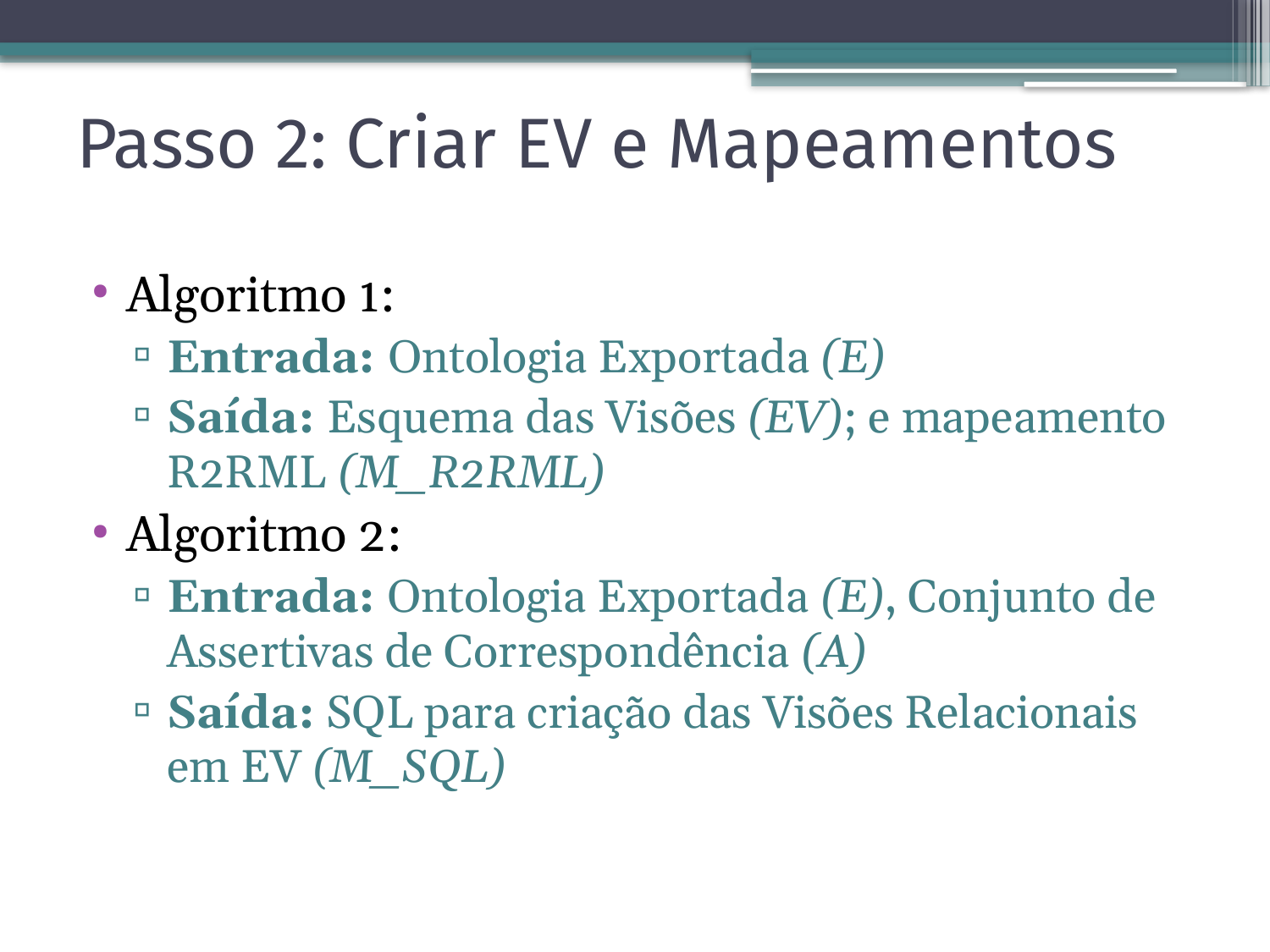

Passo 2: Criar EV e Mapeamentos
Algoritmo 1:
Entrada: Ontologia Exportada (E)
Saída: Esquema das Visões (EV); e mapeamento R2RML (M_R2RML)
Algoritmo 2:
Entrada: Ontologia Exportada (E), Conjunto de Assertivas de Correspondência (A)
Saída: SQL para criação das Visões Relacionais em EV (M_SQL)